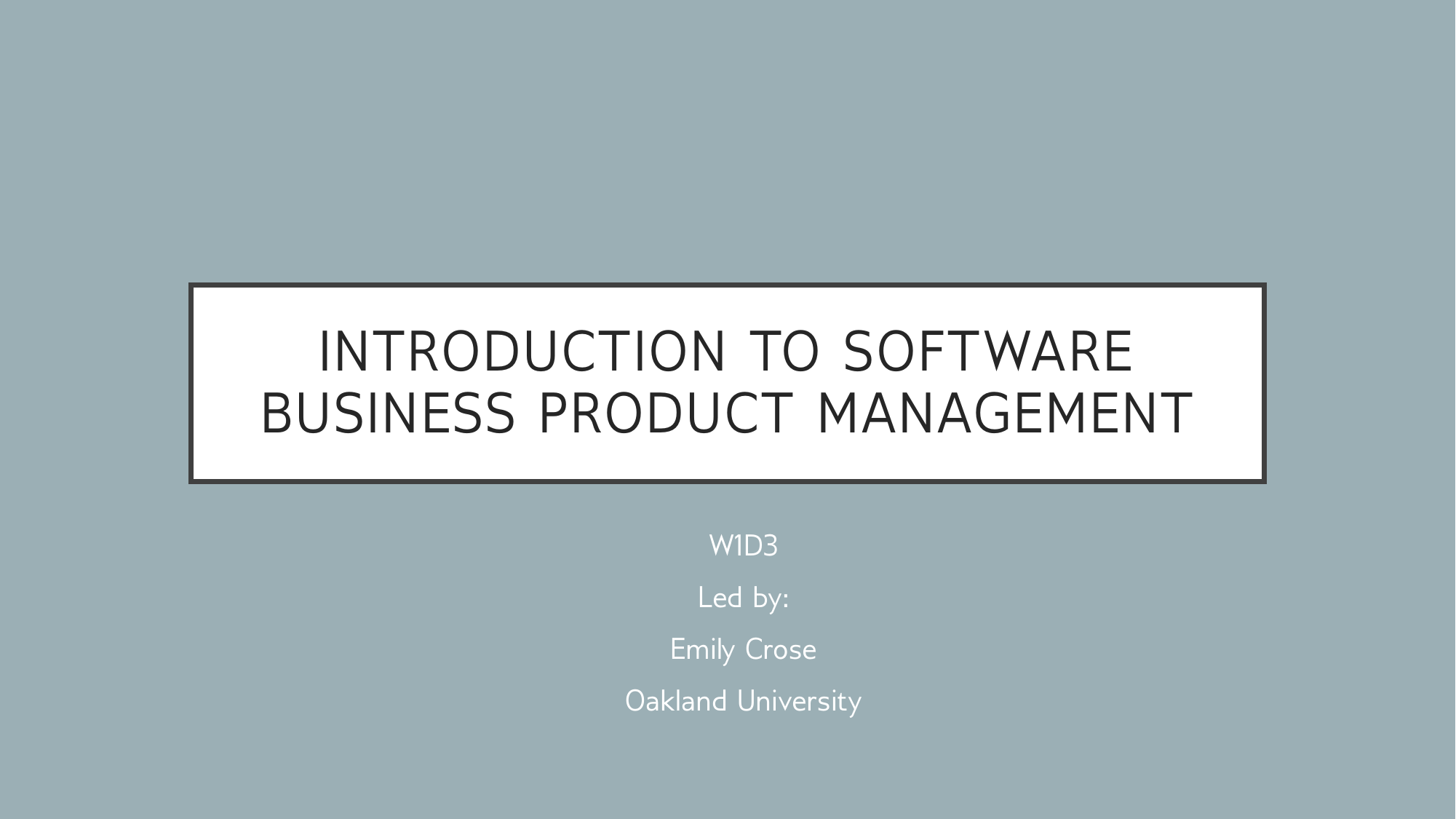

# Introduction to Software Business Product management
W1D3
Led by:
Emily Crose
Oakland University